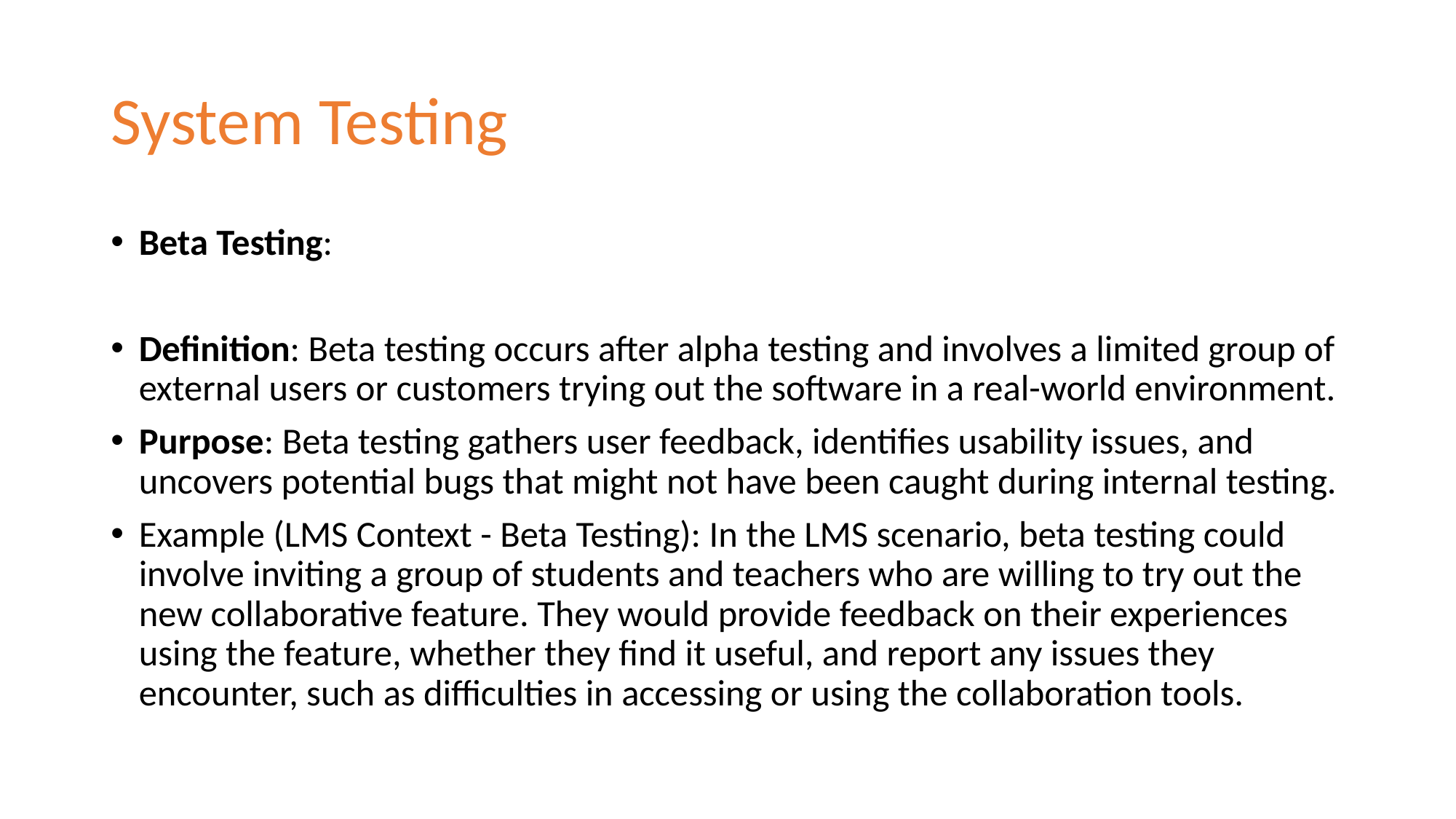

# System Testing
Beta Testing:

Definition: Beta testing occurs after alpha testing and involves a limited group of external users or customers trying out the software in a real-world environment.
Purpose: Beta testing gathers user feedback, identifies usability issues, and uncovers potential bugs that might not have been caught during internal testing.
Example (LMS Context - Beta Testing): In the LMS scenario, beta testing could involve inviting a group of students and teachers who are willing to try out the new collaborative feature. They would provide feedback on their experiences using the feature, whether they find it useful, and report any issues they encounter, such as difficulties in accessing or using the collaboration tools.